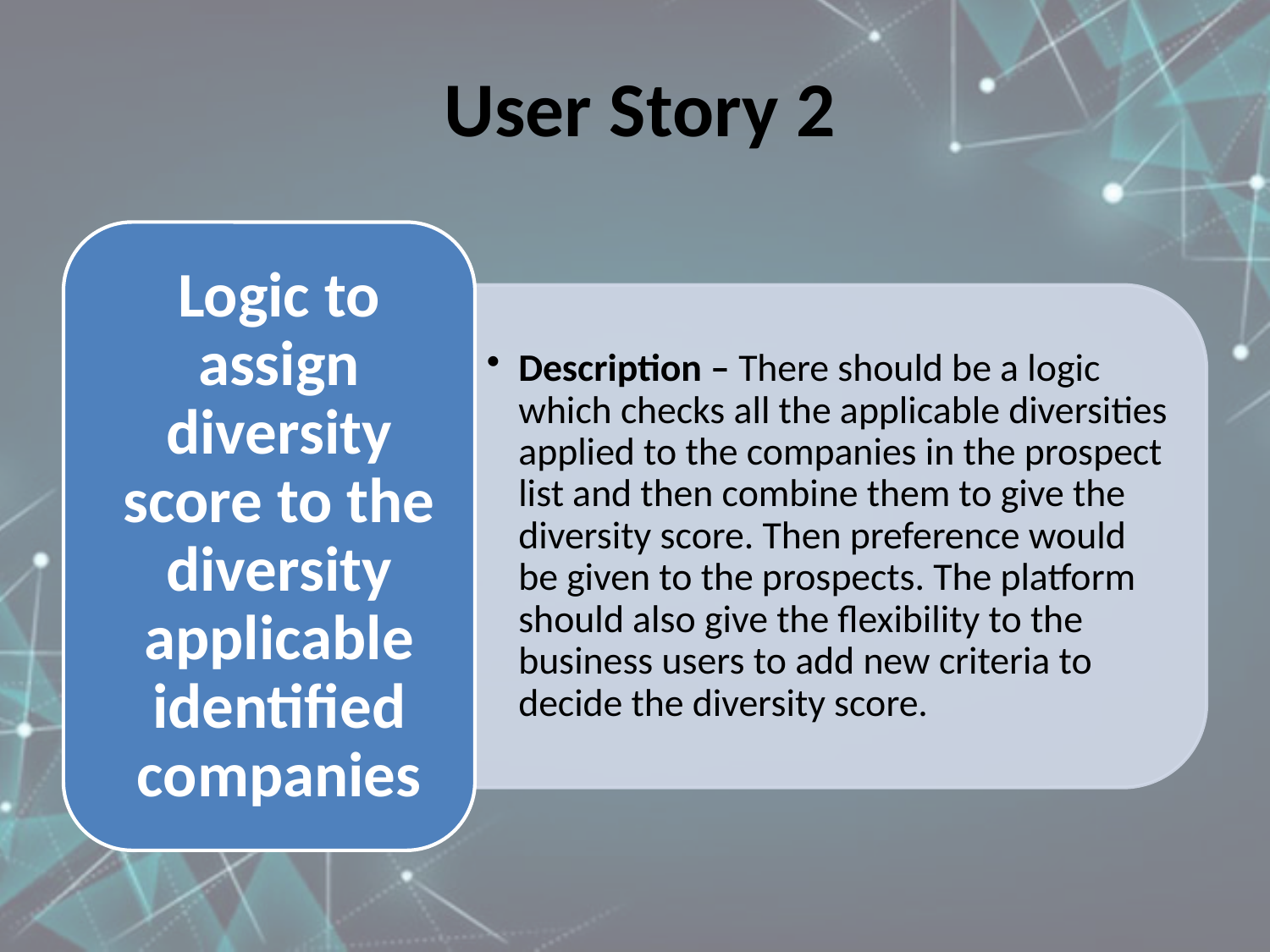

# User Story 2
Description – There should be a logic which checks all the applicable diversities applied to the companies in the prospect list and then combine them to give the diversity score. Then preference would be given to the prospects. The platform should also give the flexibility to the business users to add new criteria to decide the diversity score.
Logic to assign diversity score to the diversity applicable identified companies